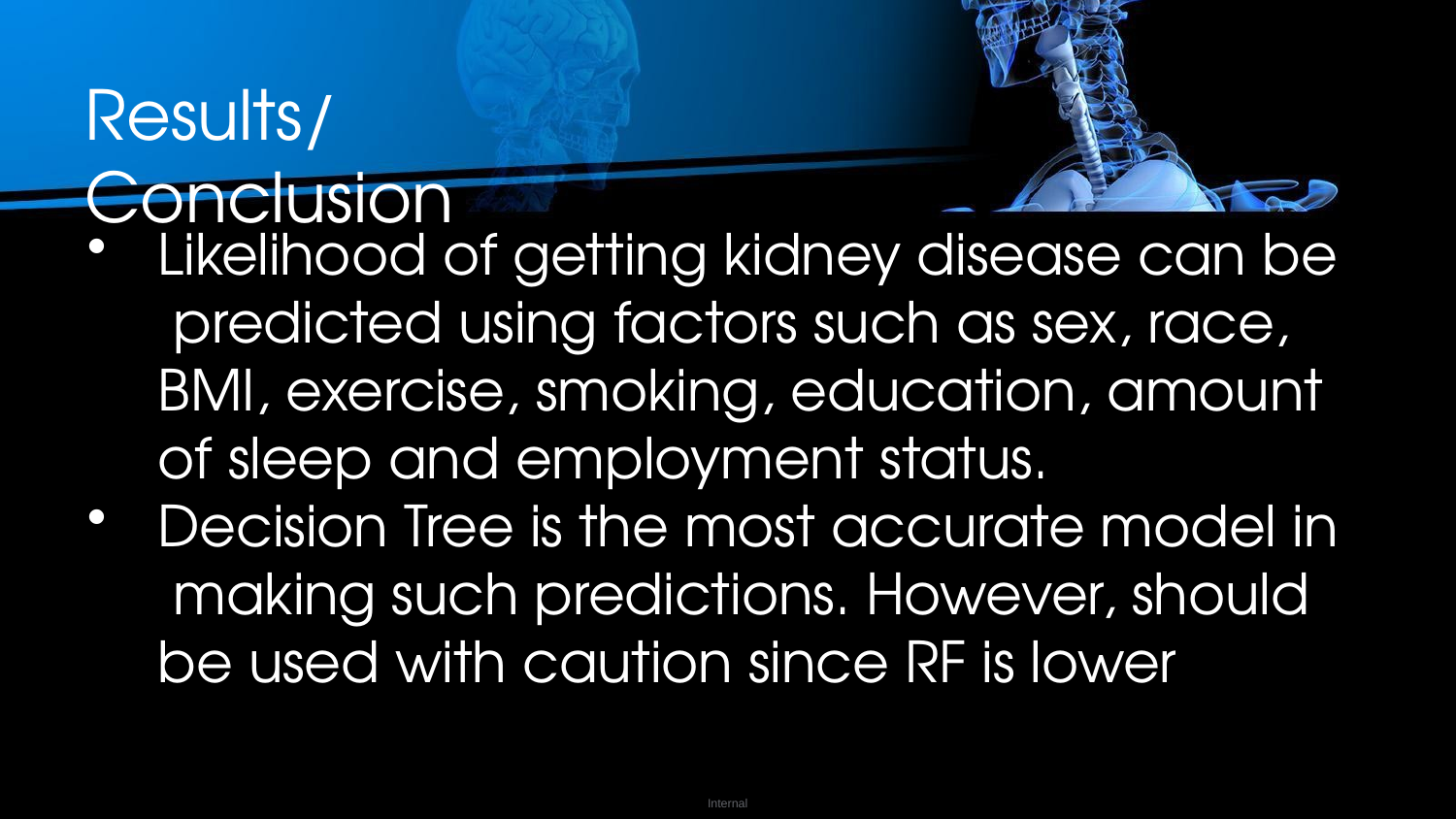

# Results/Conclusion
Likelihood of getting kidney disease can be  predicted using factors such as sex, race,  BMI, exercise, smoking, education, amount  of sleep and employment status.
Decision Tree is the most accurate model in  making such predictions. However, should  be used with caution since RF is lower
Internal